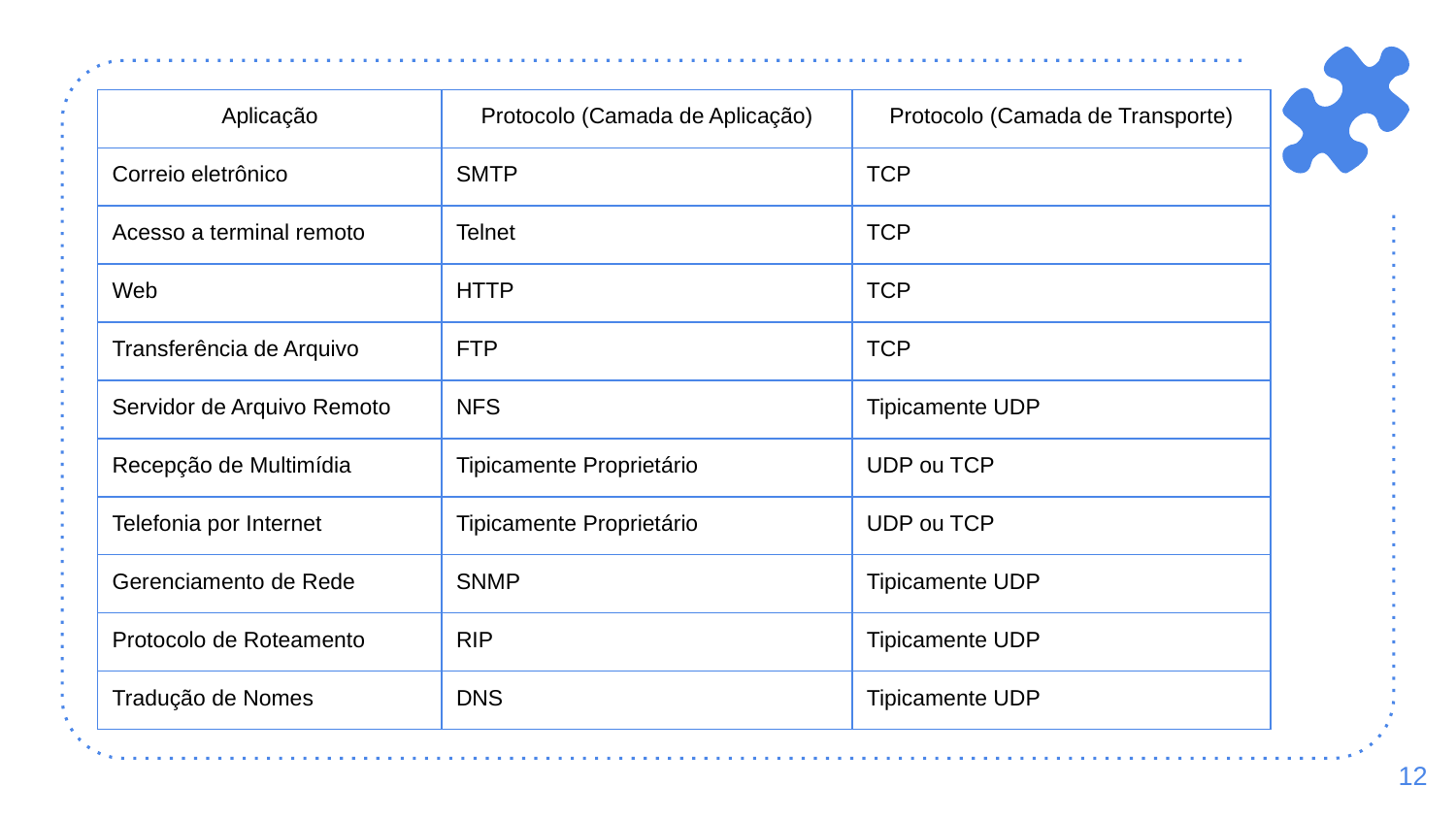

| Aplicação | Protocolo (Camada de Aplicação) | Protocolo (Camada de Transporte) |
| --- | --- | --- |
| Correio eletrônico | SMTP | TCP |
| Acesso a terminal remoto | Telnet | TCP |
| Web | HTTP | TCP |
| Transferência de Arquivo | FTP | TCP |
| Servidor de Arquivo Remoto | NFS | Tipicamente UDP |
| Recepção de Multimídia | Tipicamente Proprietário | UDP ou TCP |
| Telefonia por Internet | Tipicamente Proprietário | UDP ou TCP |
| Gerenciamento de Rede | SNMP | Tipicamente UDP |
| Protocolo de Roteamento | RIP | Tipicamente UDP |
| Tradução de Nomes | DNS | Tipicamente UDP |
12